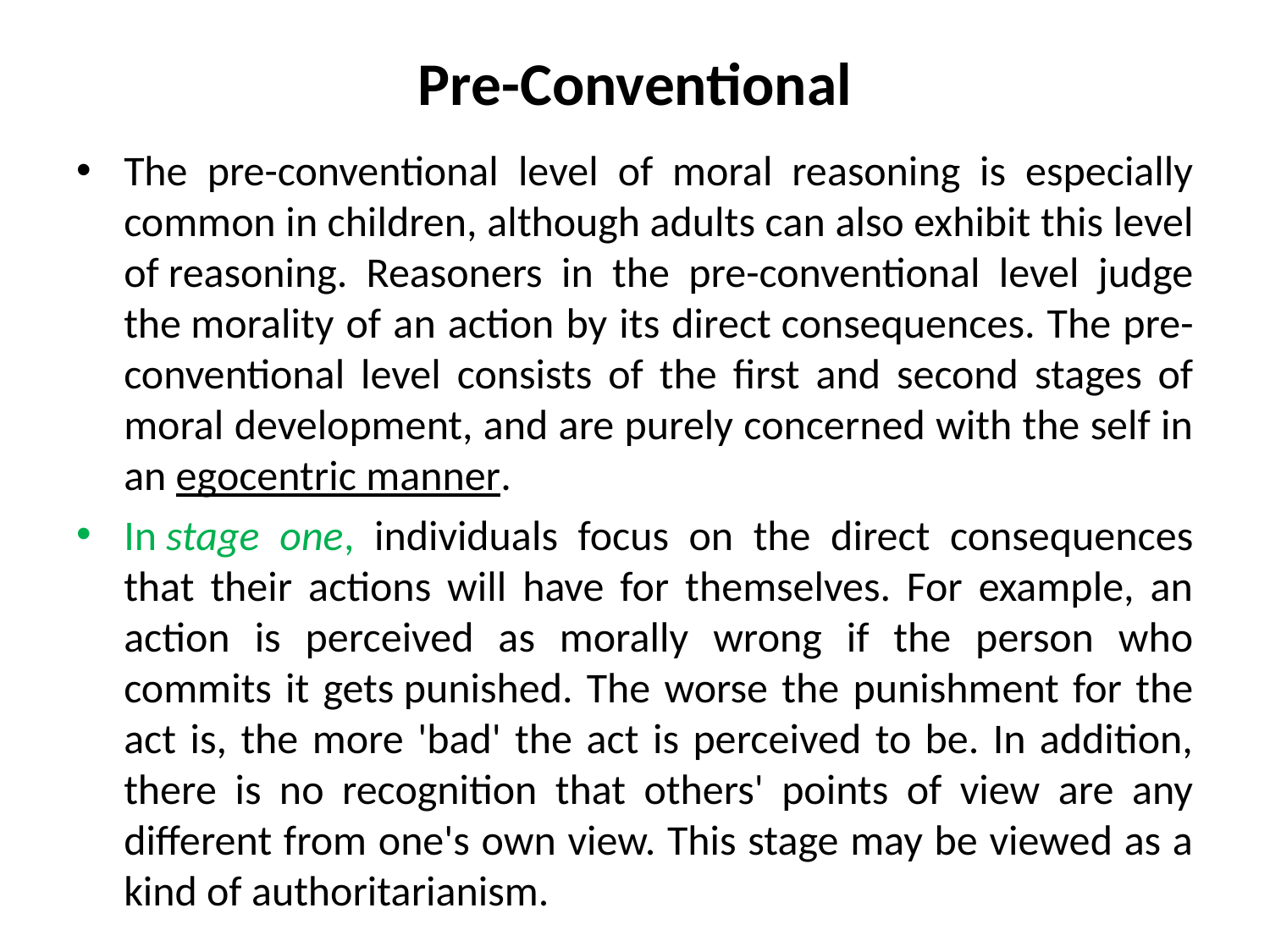

# Pre-Conventional
The pre-conventional level of moral reasoning is especially common in children, although adults can also exhibit this level of reasoning. Reasoners in the pre-conventional level judge the morality of an action by its direct consequences. The pre-conventional level consists of the first and second stages of moral development, and are purely concerned with the self in an egocentric manner.
In stage one, individuals focus on the direct consequences that their actions will have for themselves. For example, an action is perceived as morally wrong if the person who commits it gets punished. The worse the punishment for the act is, the more 'bad' the act is perceived to be. In addition, there is no recognition that others' points of view are any different from one's own view. This stage may be viewed as a kind of authoritarianism.